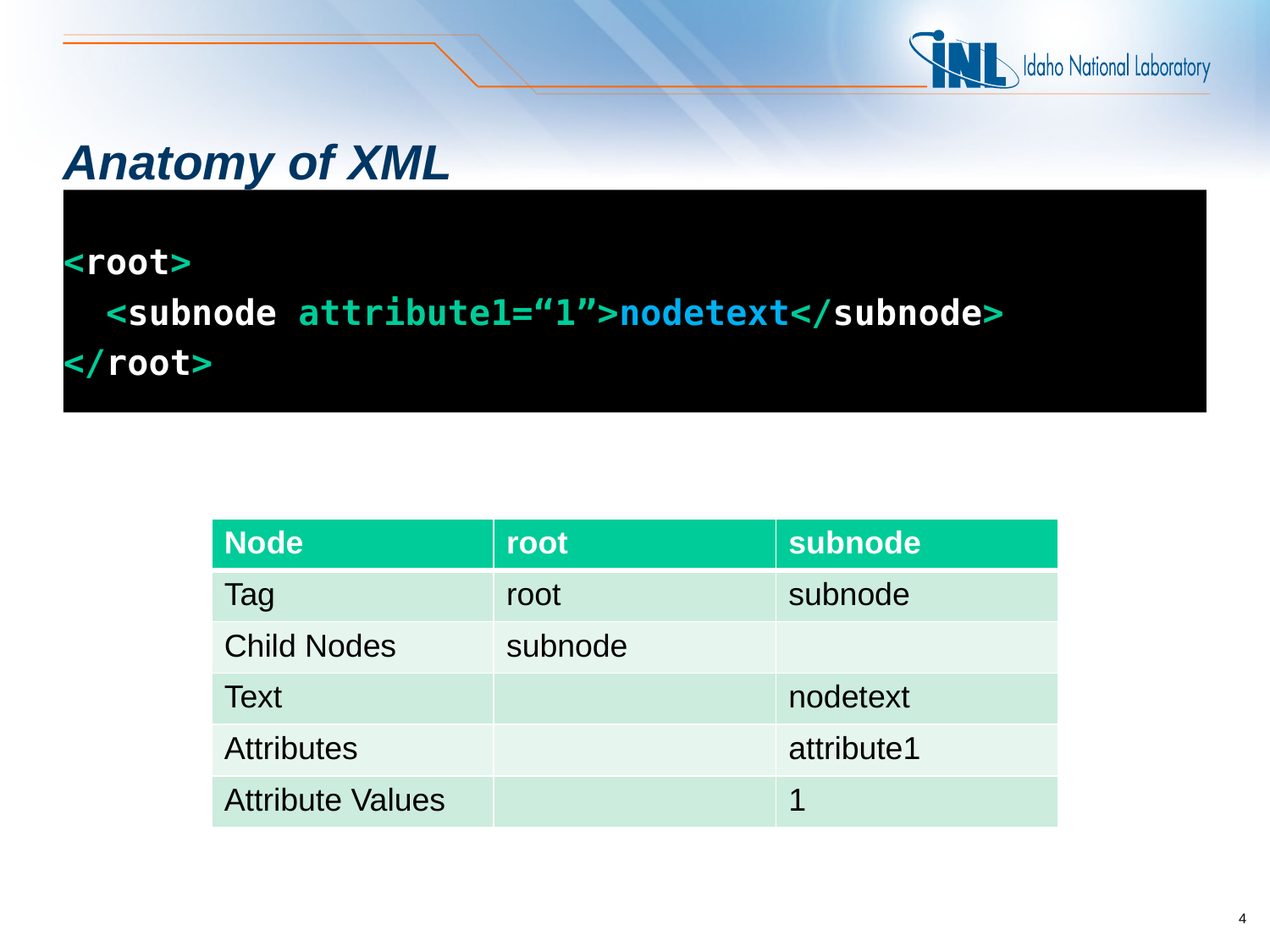

# Anatomy of XML

<root>
  <subnode attribute1=“1”>nodetext</subnode>
</root>
| Node | root | subnode |
| --- | --- | --- |
| Tag | root | subnode |
| Child Nodes | subnode |  |
| Text |  | nodetext |
| Attributes |  | attribute1 |
| Attribute Values |  | 1 |
4